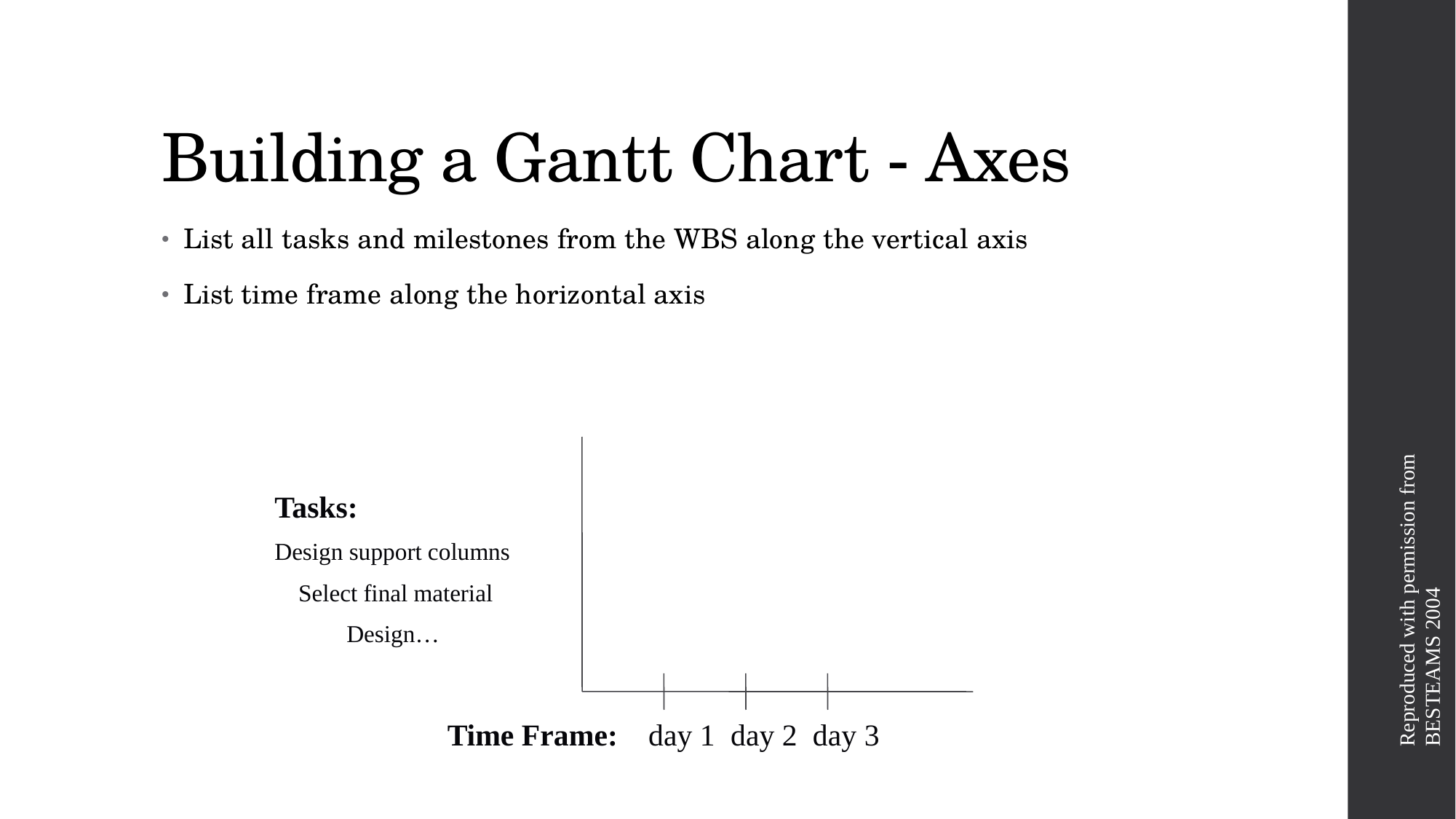

# Building a Gantt Chart - Axes
List all tasks and milestones from the WBS along the vertical axis
List time frame along the horizontal axis

Tasks:
Design support columns
    Select final material
            Design…
Reproduced with permission from BESTEAMS 2004

Time Frame:    day 1  day 2  day 3